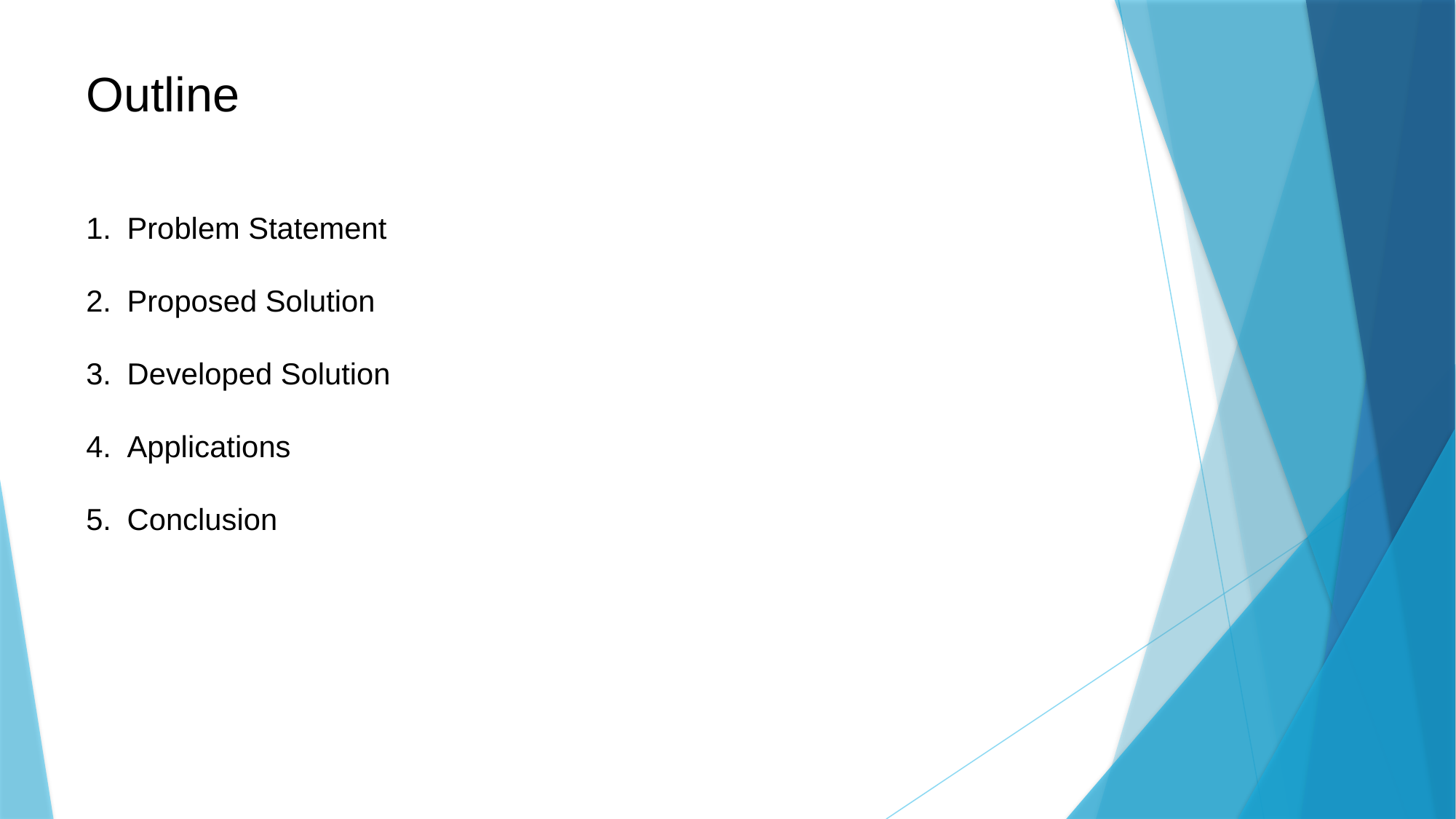

Outline

Problem Statement
Proposed Solution
Developed Solution
Applications
Conclusion